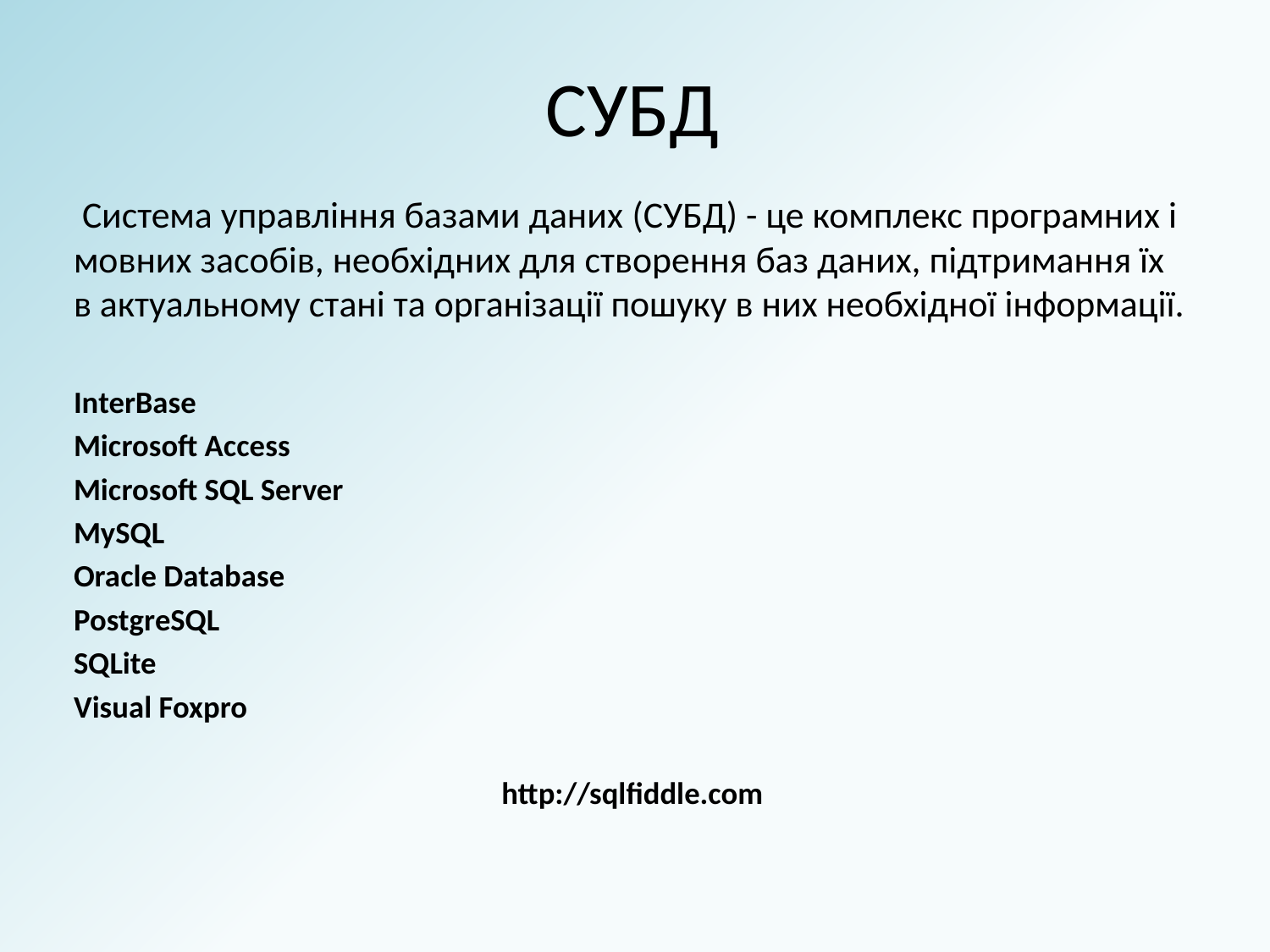

# СУБД
 Система управління базами даних (СУБД) - це комплекс програмних і мовних засобів, необхідних для створення баз даних, підтримання їх в актуальному стані та організації пошуку в них необхідної інформації.

InterBase
Microsoft Access
Microsoft SQL Server
MySQL
Oracle Database
PostgreSQL
SQLite
Visual Foxpro

http://sqlfiddle.com